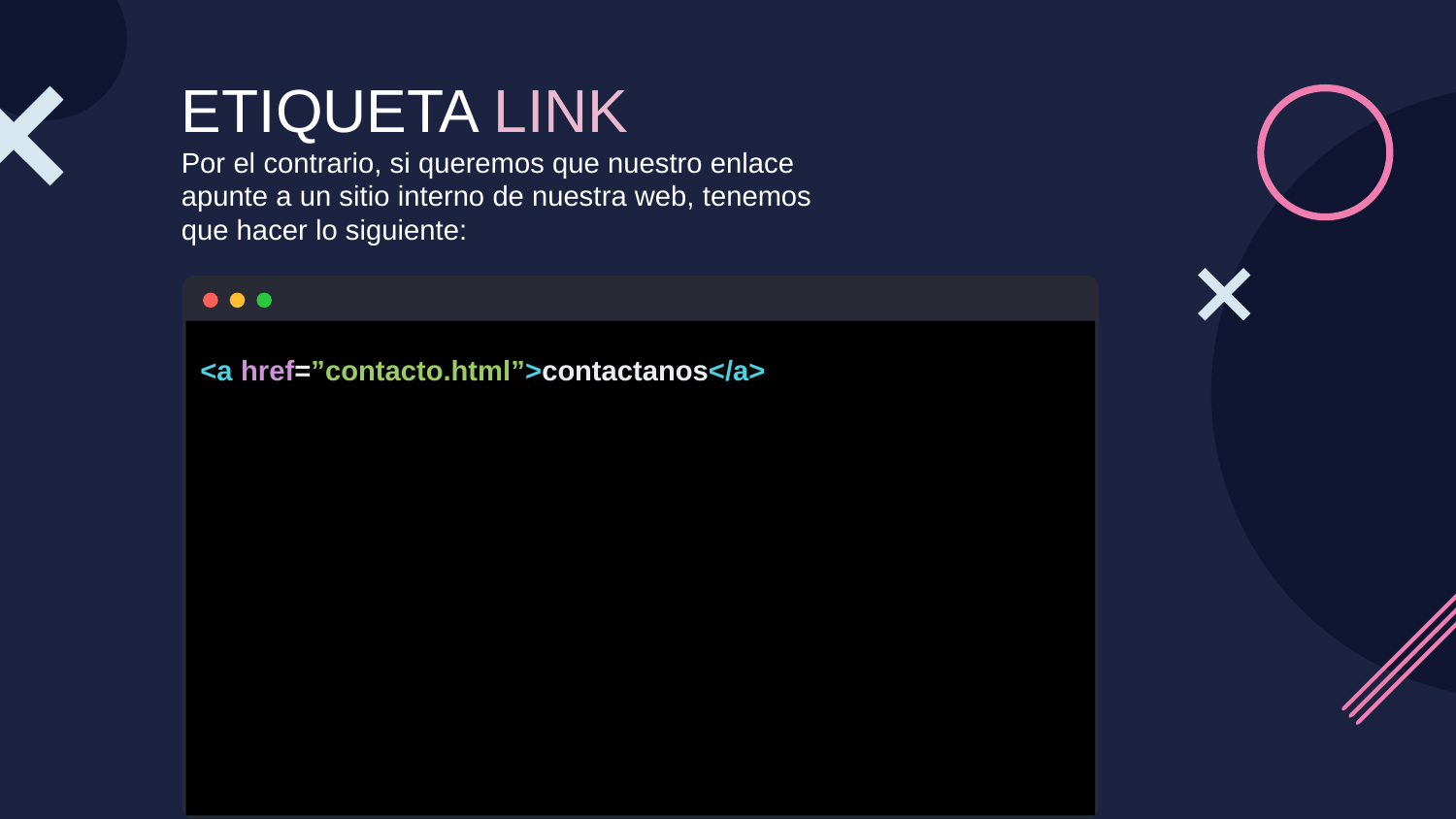

# ETIQUETA LINK
Por el contrario, si queremos que nuestro enlace apunte a un sitio interno de nuestra web, tenemos que hacer lo siguiente:

<a href=”contacto.html”>contactanos</a>